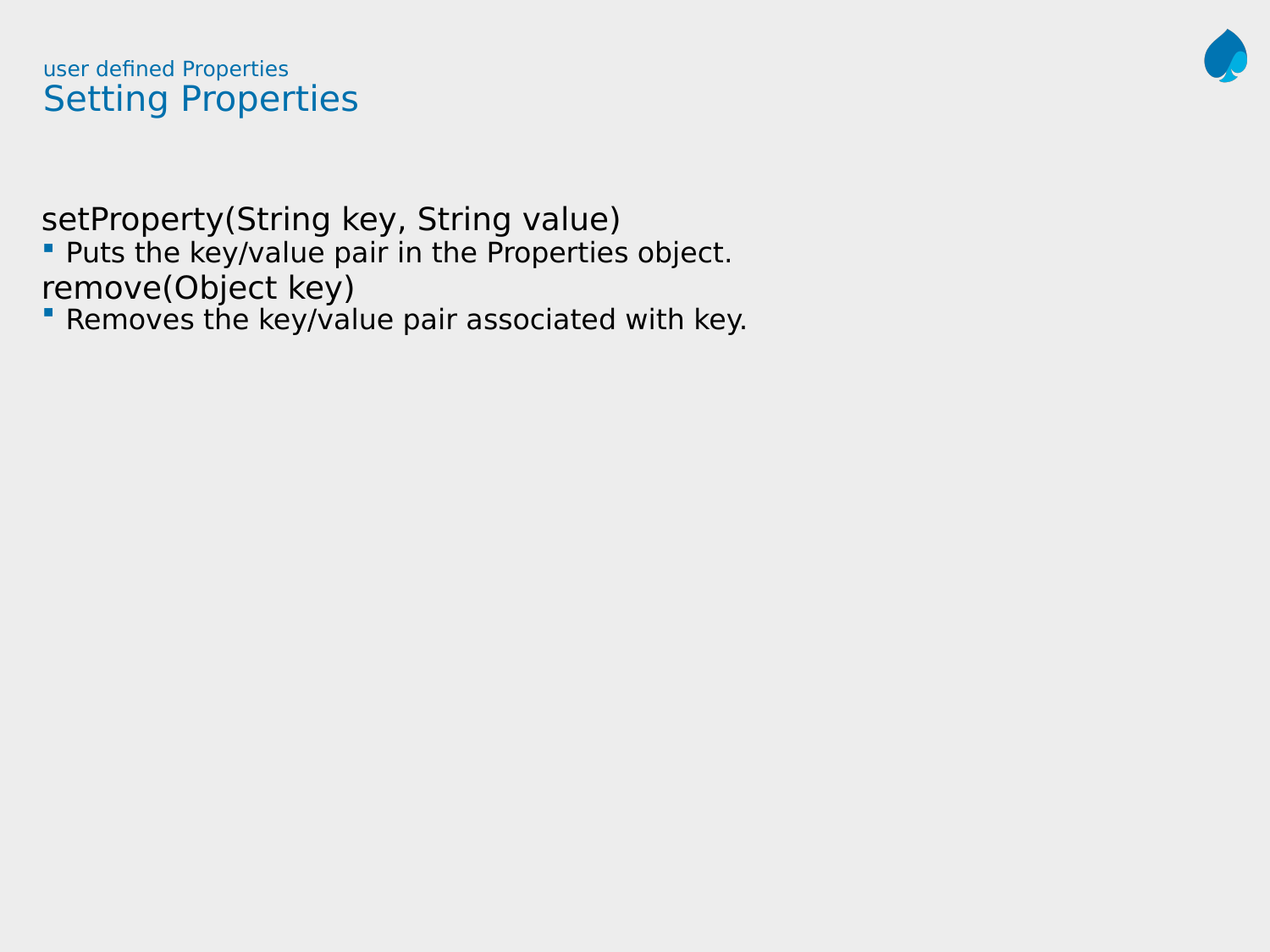

# user defined Properties Setting Properties
setProperty(String key, String value)
Puts the key/value pair in the Properties object.
remove(Object key)
Removes the key/value pair associated with key.